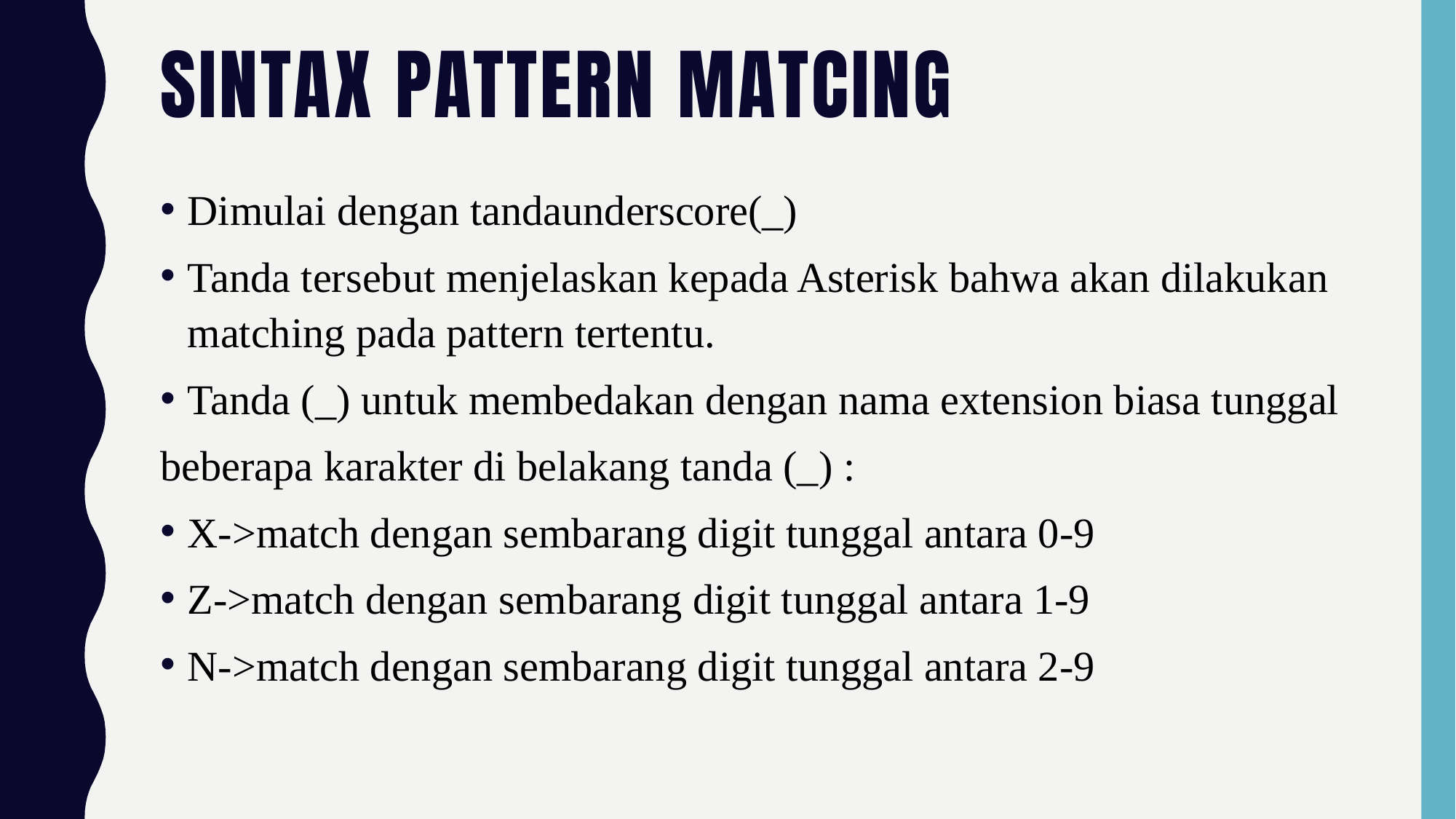

# SINTAX PATTERN MATCING
Dimulai dengan tandaunderscore(_)
Tanda tersebut menjelaskan kepada Asterisk bahwa akan dilakukan matching pada pattern tertentu.
Tanda (_) untuk membedakan dengan nama extension biasa tunggal
beberapa karakter di belakang tanda (_) :
X->match dengan sembarang digit tunggal antara 0-9
Z->match dengan sembarang digit tunggal antara 1-9
N->match dengan sembarang digit tunggal antara 2-9